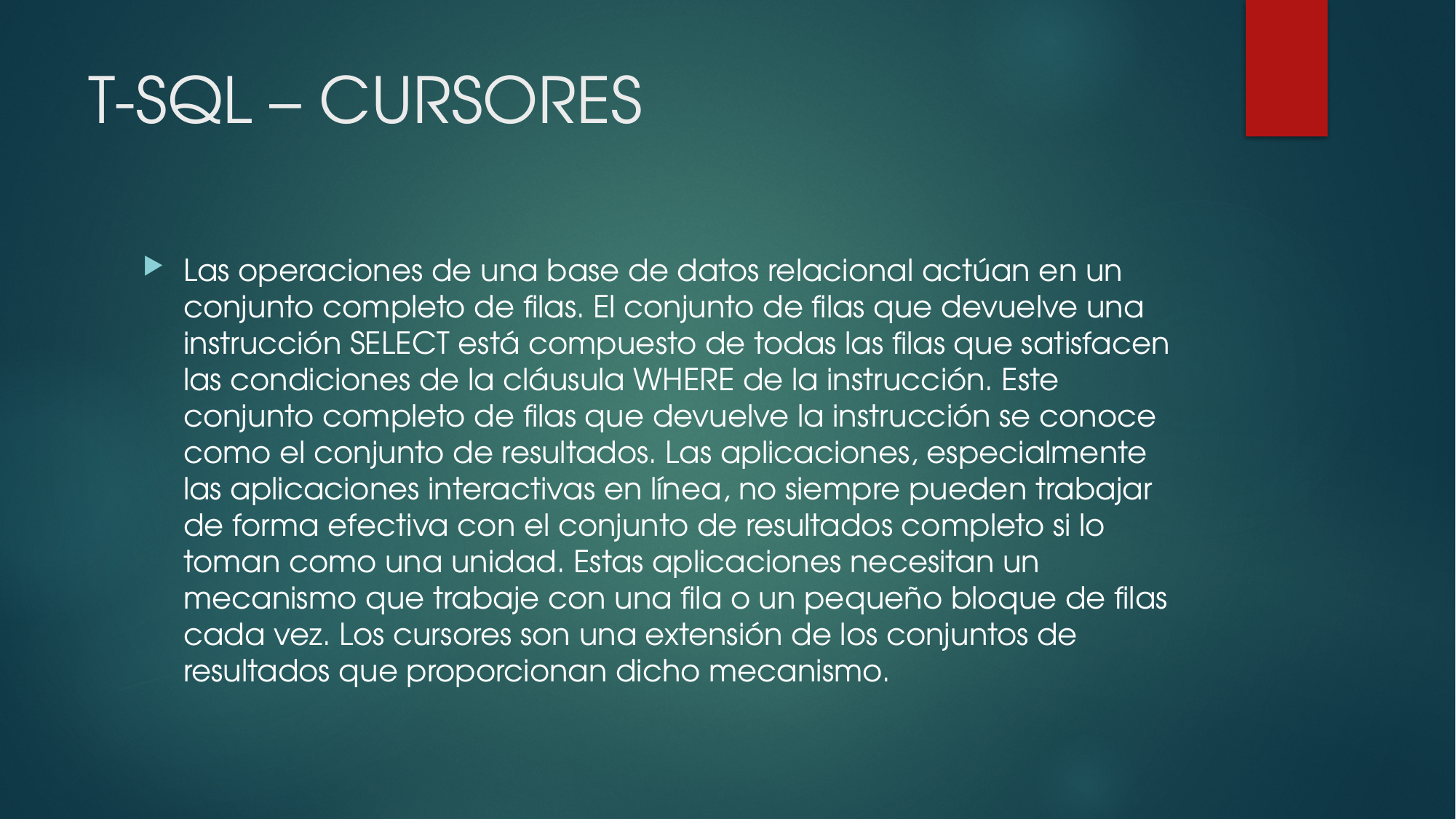

# T-SQL – CURSORES
Las operaciones de una base de datos relacional actúan en un conjunto completo de filas. El conjunto de filas que devuelve una instrucción SELECT está compuesto de todas las filas que satisfacen las condiciones de la cláusula WHERE de la instrucción. Este conjunto completo de filas que devuelve la instrucción se conoce como el conjunto de resultados. Las aplicaciones, especialmente las aplicaciones interactivas en línea, no siempre pueden trabajar de forma efectiva con el conjunto de resultados completo si lo toman como una unidad. Estas aplicaciones necesitan un mecanismo que trabaje con una fila o un pequeño bloque de filas cada vez. Los cursores son una extensión de los conjuntos de resultados que proporcionan dicho mecanismo.